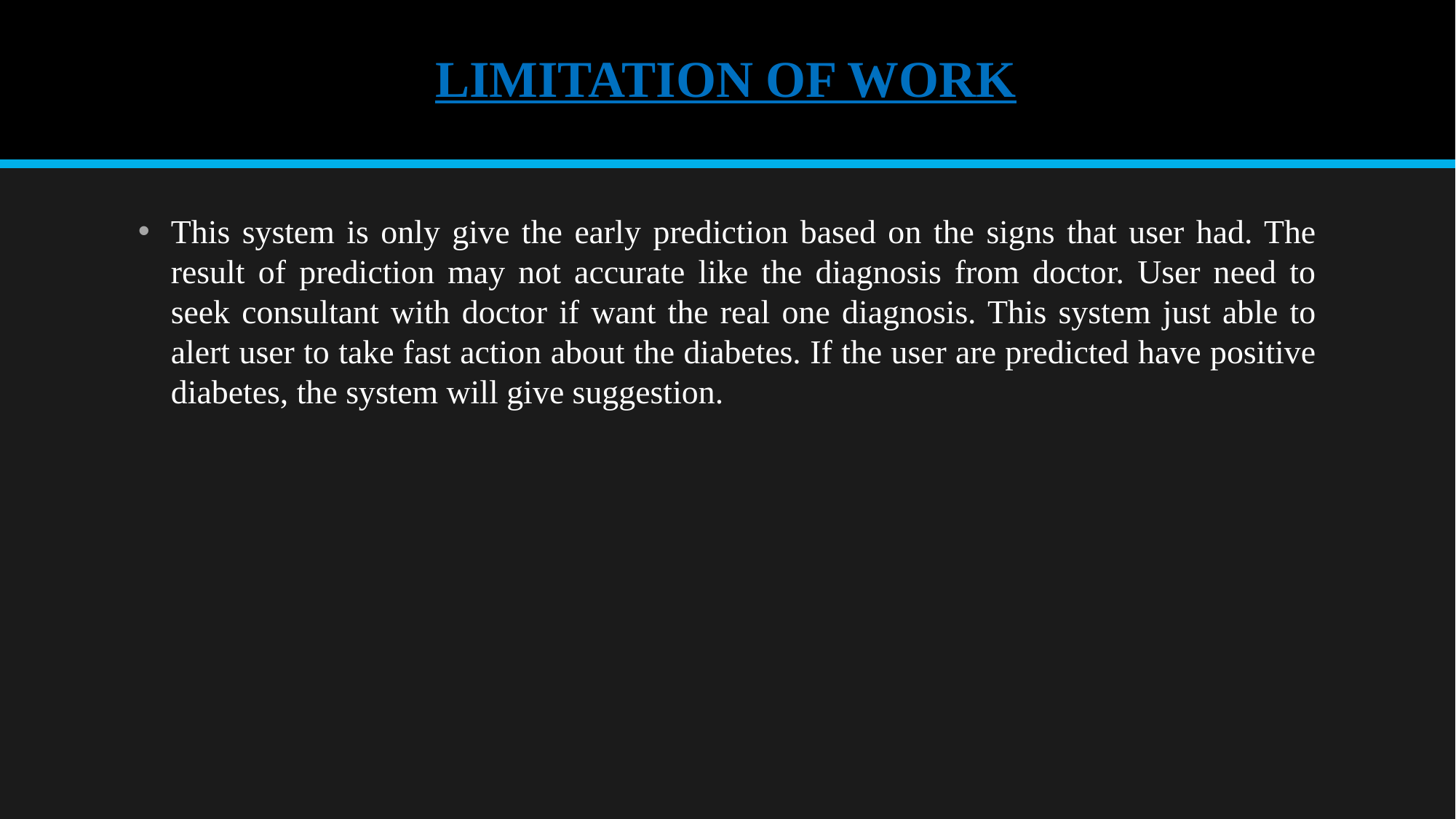

# LIMITATION OF WORK
This system is only give the early prediction based on the signs that user had. The result of prediction may not accurate like the diagnosis from doctor. User need to seek consultant with doctor if want the real one diagnosis. This system just able to alert user to take fast action about the diabetes. If the user are predicted have positive diabetes, the system will give suggestion.